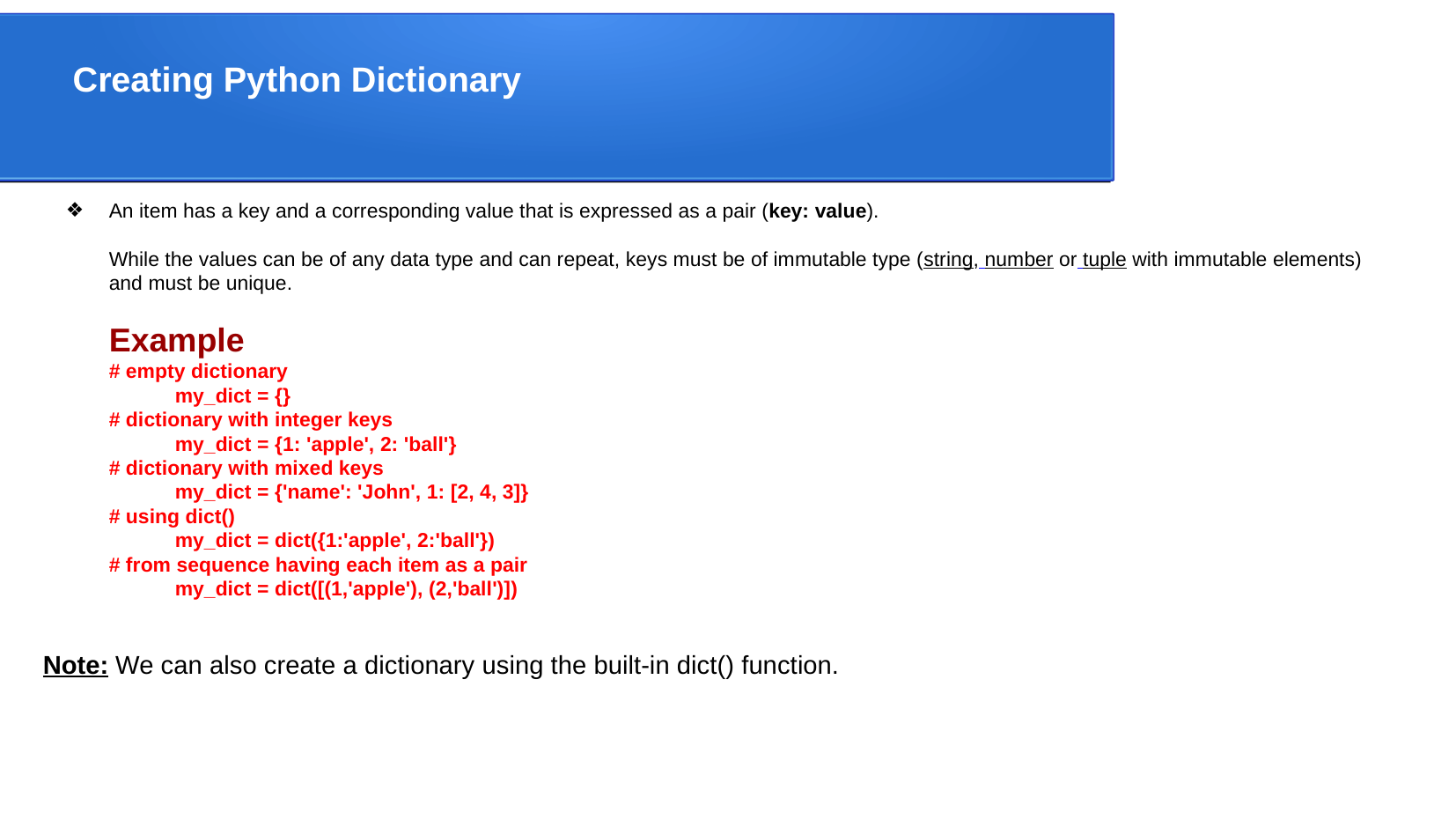

# Creating Python Dictionary

An item has a key and a corresponding value that is expressed as a pair (key: value).

While the values can be of any data type and can repeat, keys must be of immutable type (string, number or tuple with immutable elements) and must be unique.

Example
# empty dictionary
my_dict = {}
# dictionary with integer keys
my_dict = {1: 'apple', 2: 'ball'}
# dictionary with mixed keys
my_dict = {'name': 'John', 1: [2, 4, 3]}
# using dict()
my_dict = dict({1:'apple', 2:'ball'})
# from sequence having each item as a pair
my_dict = dict([(1,'apple'), (2,'ball')])

Note: We can also create a dictionary using the built-in dict() function.